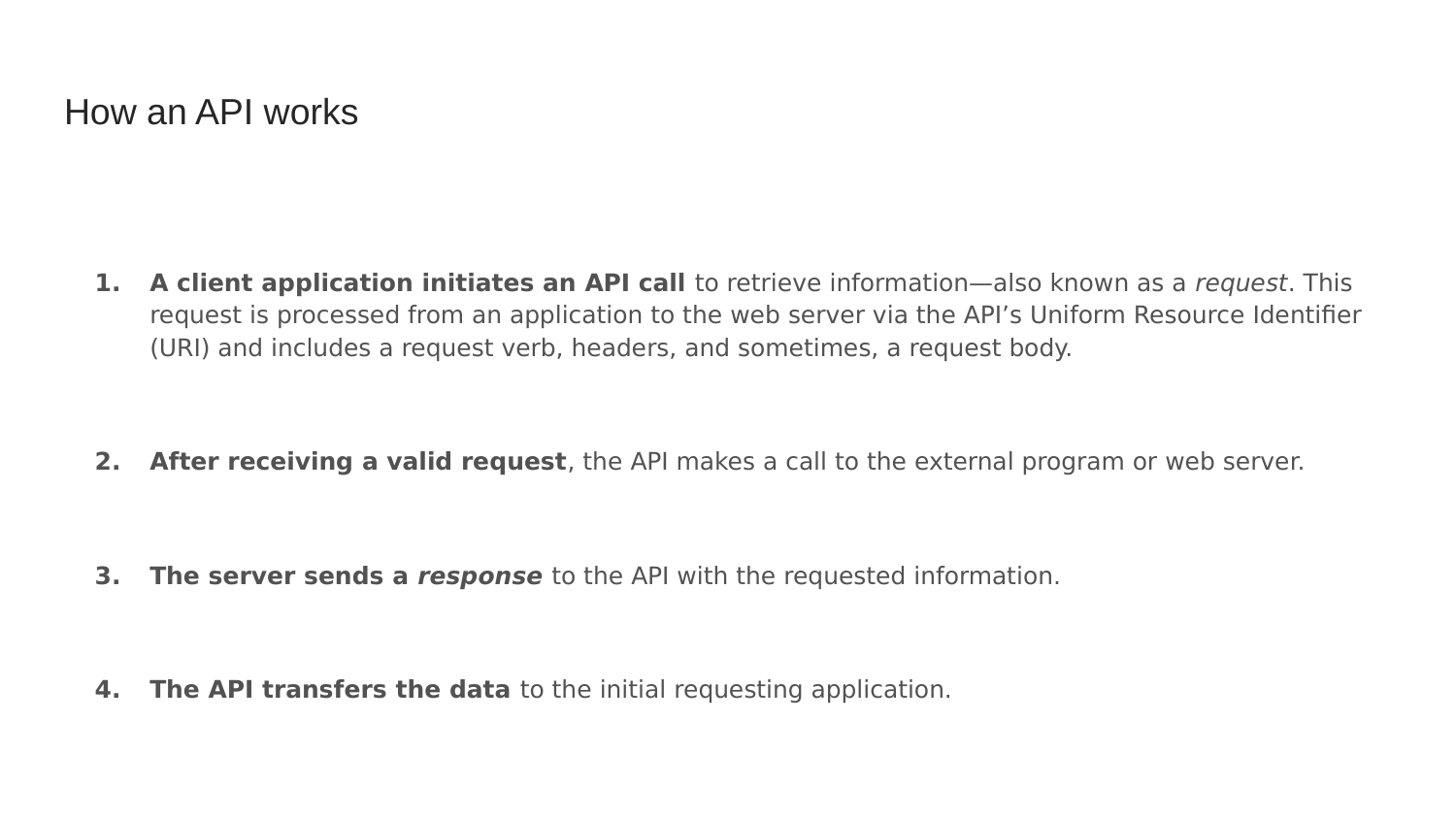

# How an API works

A client application initiates an API call to retrieve information—also known as a request. This request is processed from an application to the web server via the API’s Uniform Resource Identifier (URI) and includes a request verb, headers, and sometimes, a request body.

After receiving a valid request, the API makes a call to the external program or web server.

The server sends a response to the API with the requested information.

The API transfers the data to the initial requesting application.